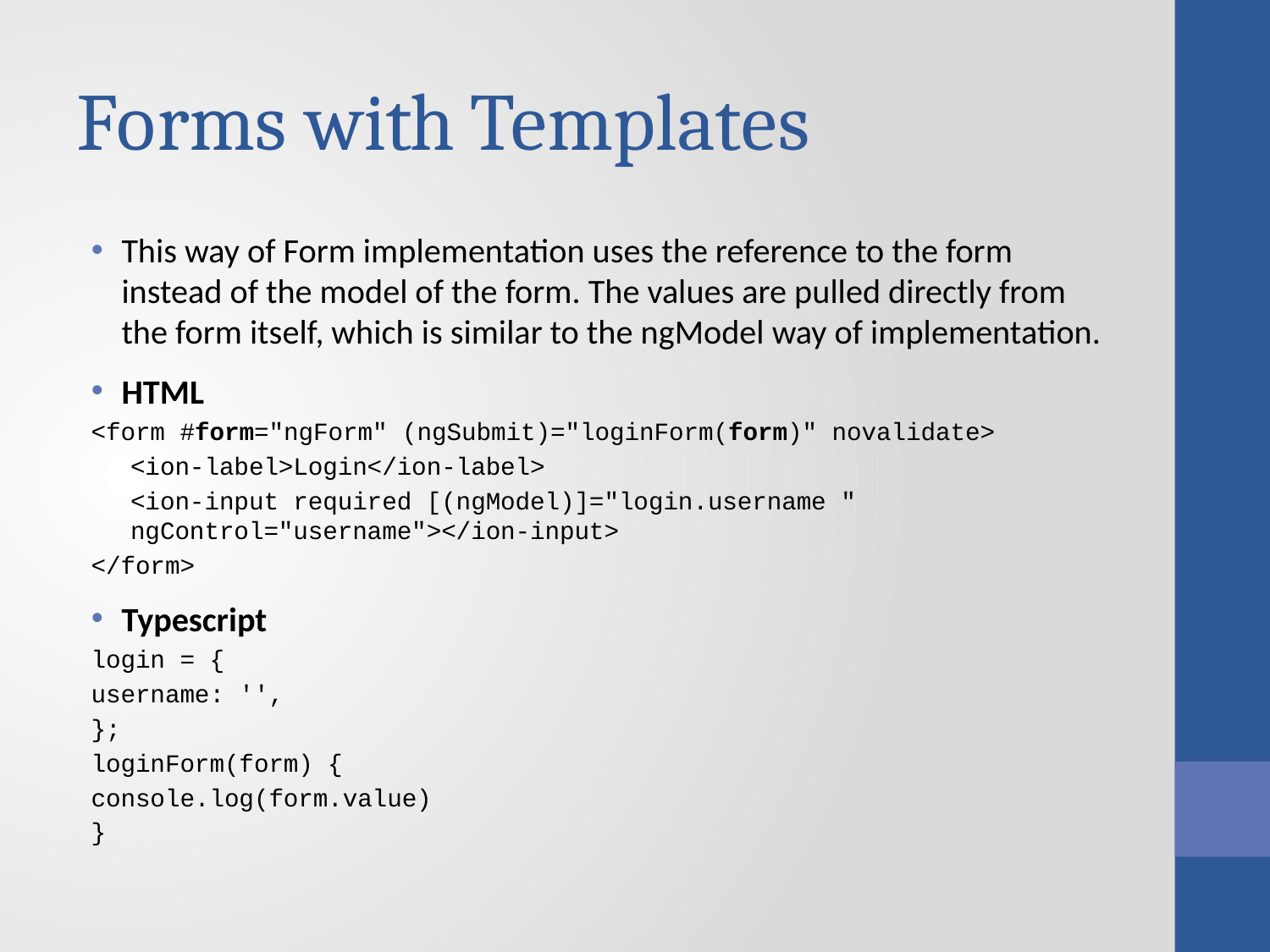

# Forms with Templates
This way of Form implementation uses the reference to the form instead of the model of the form. The values are pulled directly from the form itself, which is similar to the ngModel way of implementation.
HTML
<form #form="ngForm" (ngSubmit)="loginForm(form)" novalidate>
<ion-label>Login</ion-label>
<ion-input required [(ngModel)]="login.username " ngControl="username"></ion-input>
</form>
Typescript
login = {
	username: '',
};
loginForm(form) {
	console.log(form.value)
}